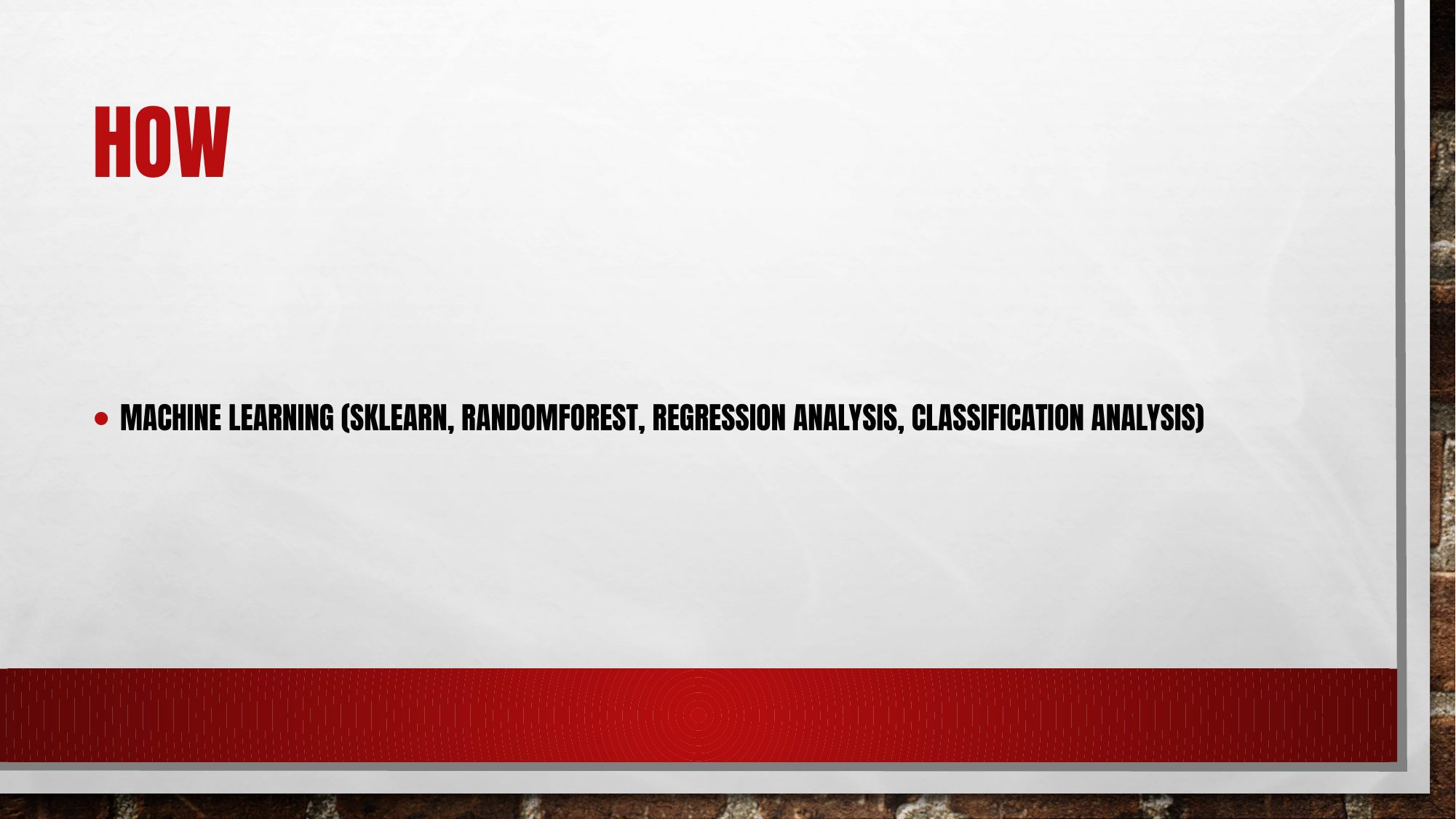

# How
Machine Learning (SKLearn, randomForest, Regression Analysis, Classification Analysis)